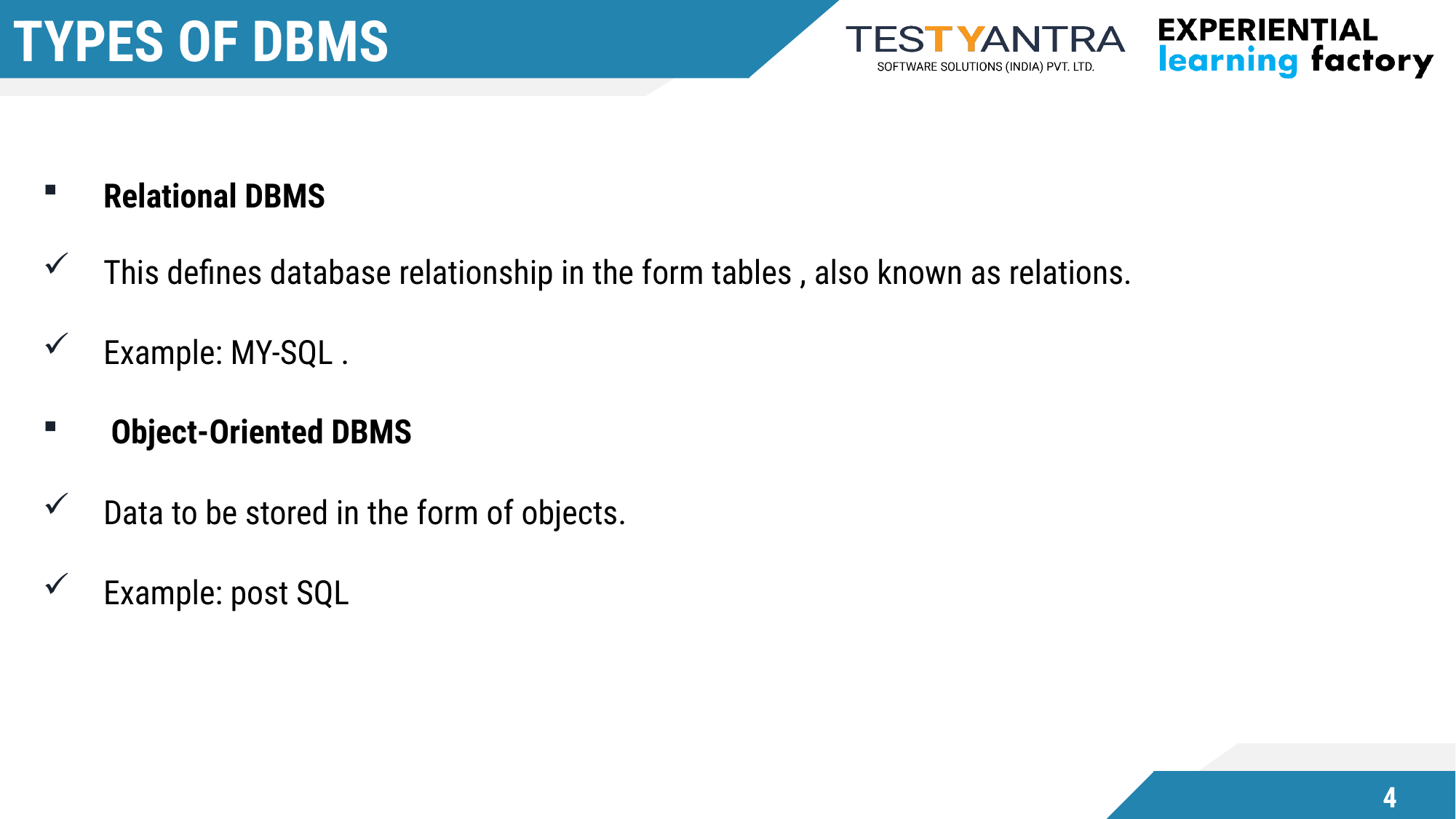

# TYPES OF DBMS

Relational DBMS

This defines database relationship in the form tables , also known as relations.

Example: MY-SQL .

 Object-Oriented DBMS

Data to be stored in the form of objects.

Example: post SQL

4